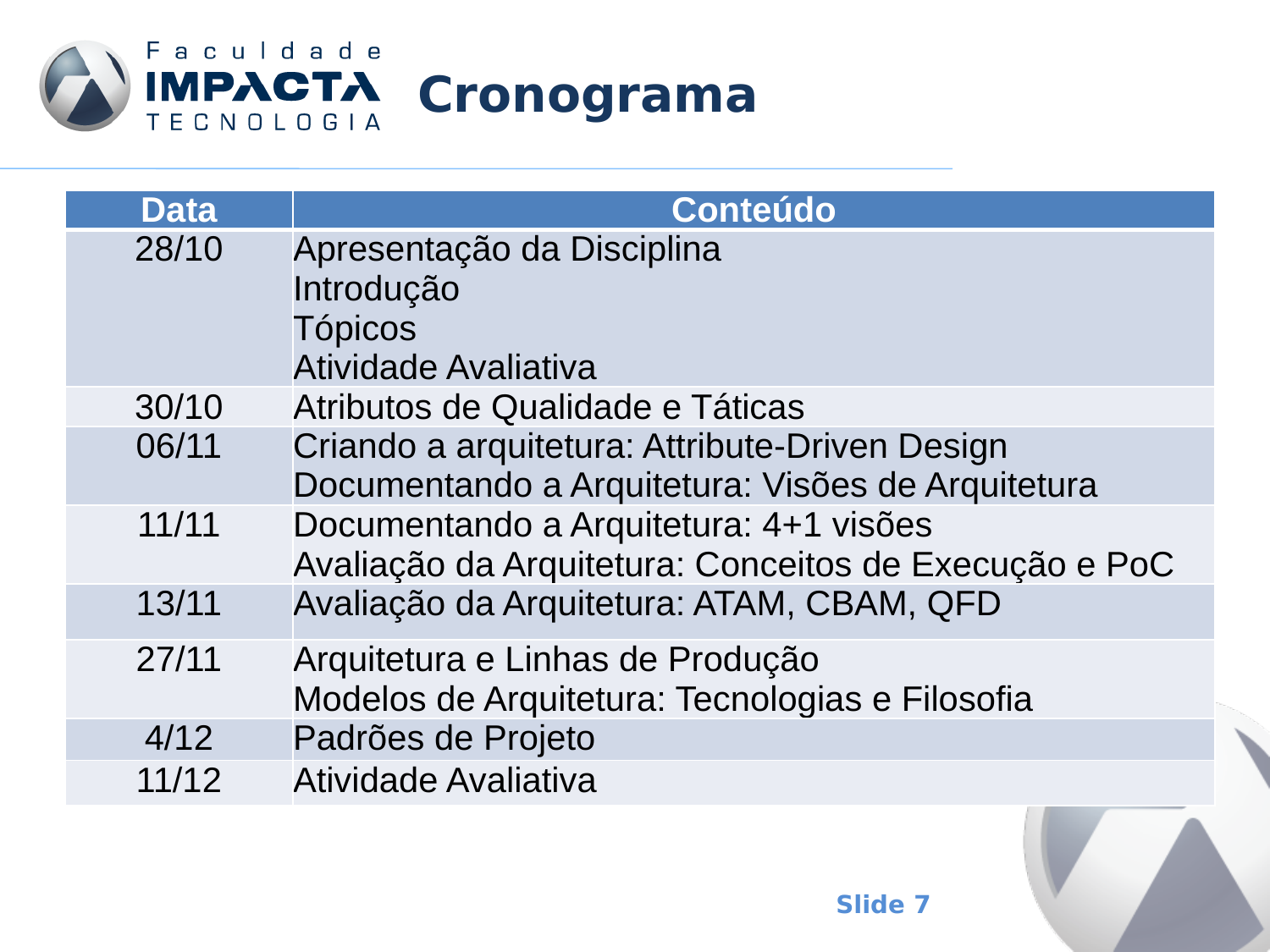

# Cronograma
| Data | Conteúdo |
| --- | --- |
| 28/10 | Apresentação da Disciplina Introdução Tópicos Atividade Avaliativa |
| 30/10 | Atributos de Qualidade e Táticas |
| 06/11 | Criando a arquitetura: Attribute-Driven Design Documentando a Arquitetura: Visões de Arquitetura |
| 11/11 | Documentando a Arquitetura: 4+1 visões Avaliação da Arquitetura: Conceitos de Execução e PoC |
| 13/11 | Avaliação da Arquitetura: ATAM, CBAM, QFD |
| 27/11 | Arquitetura e Linhas de Produção Modelos de Arquitetura: Tecnologias e Filosofia |
| 4/12 | Padrões de Projeto |
| 11/12 | Atividade Avaliativa |